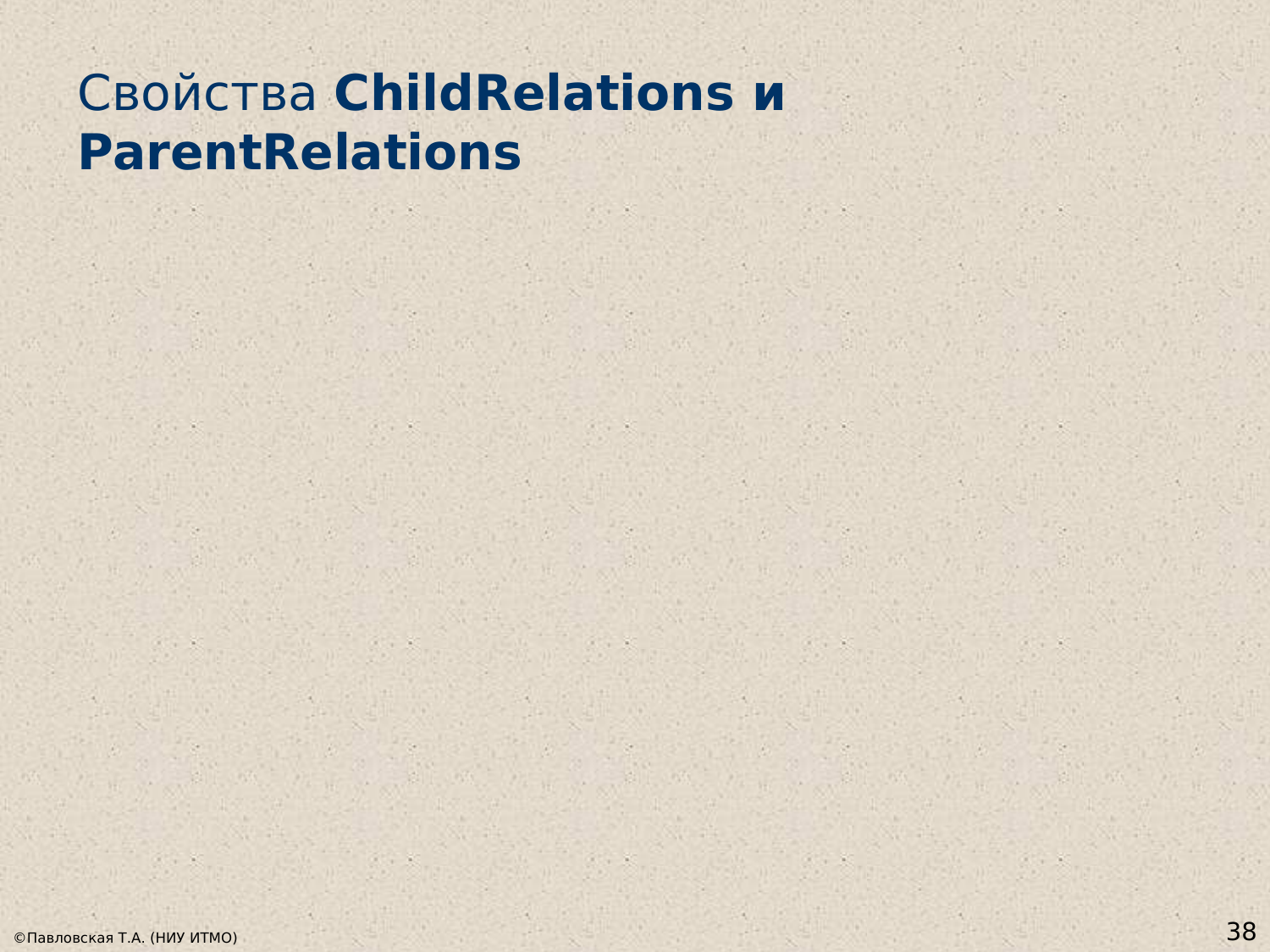

# Свойства ChildRelations и ParentRelations

38
©Павловская Т.А. (НИУ ИТМО)